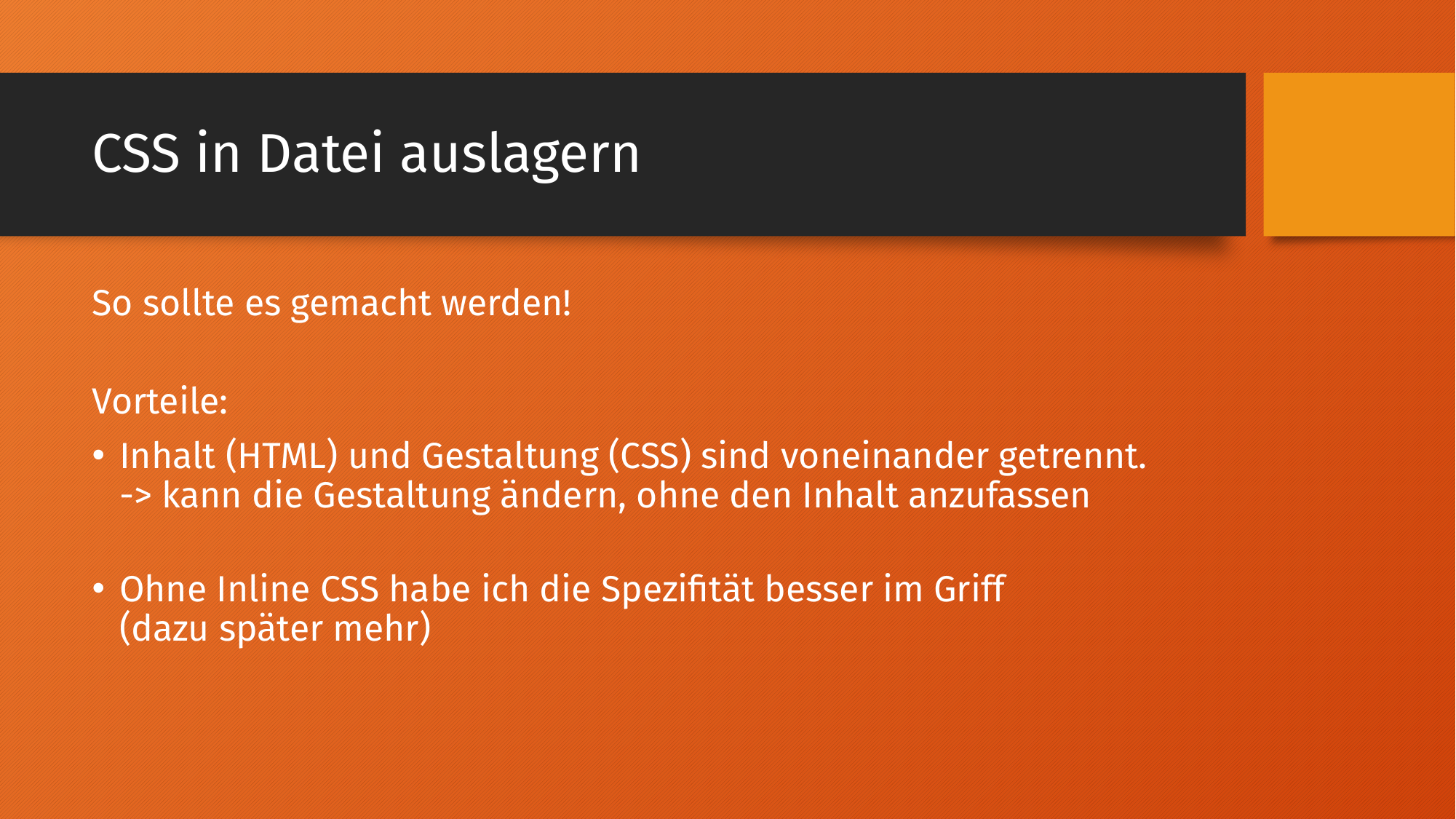

# CSS in Datei auslagern
So sollte es gemacht werden!
Vorteile:
Inhalt (HTML) und Gestaltung (CSS) sind voneinander getrennt.
-> kann die Gestaltung ändern, ohne den Inhalt anzufassen
Ohne Inline CSS habe ich die Spezifität besser im Griff
(dazu später mehr)